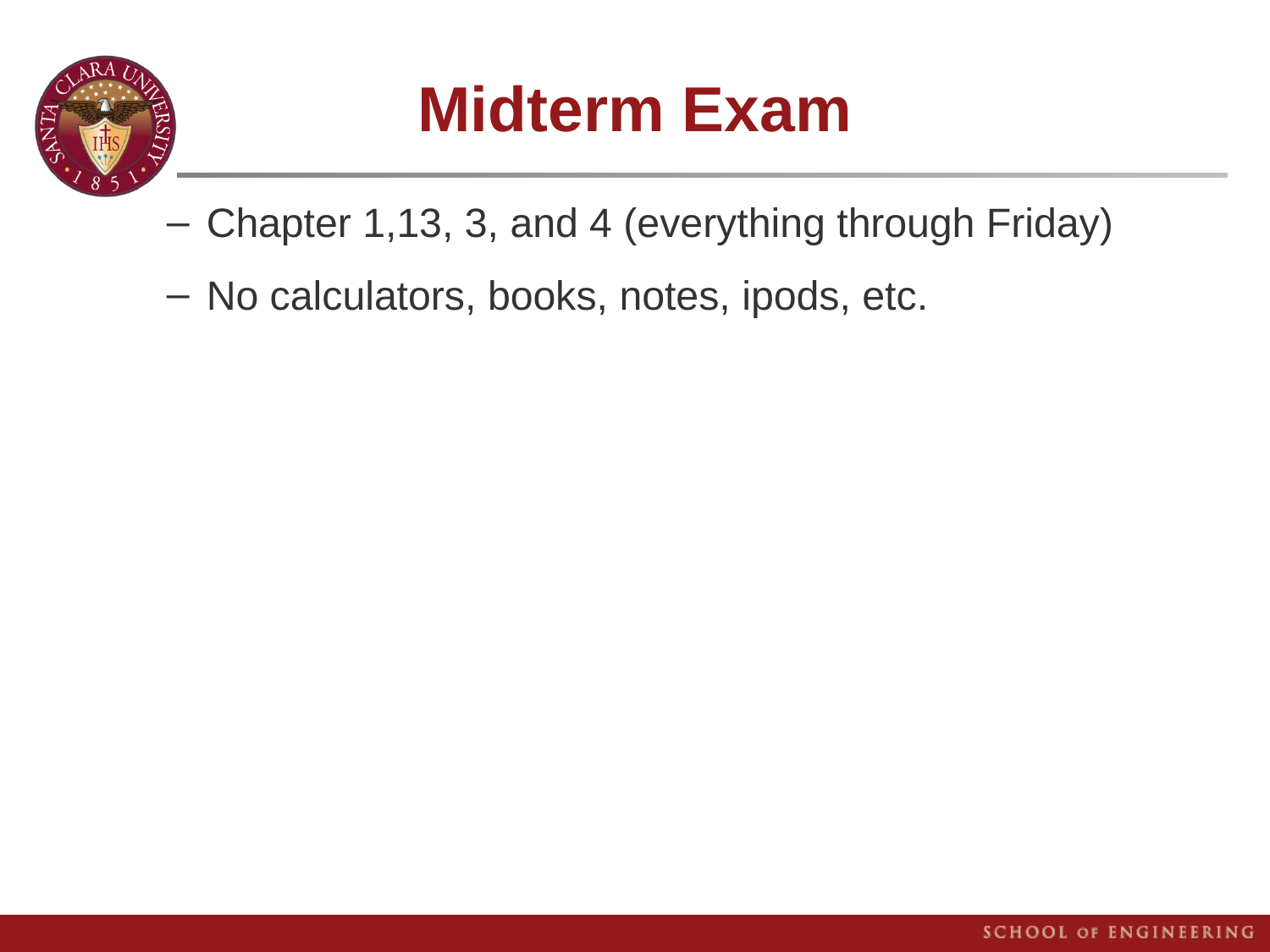

# Midterm Exam
Chapter 1,13, 3, and 4 (everything through Friday)
No calculators, books, notes, ipods, etc.